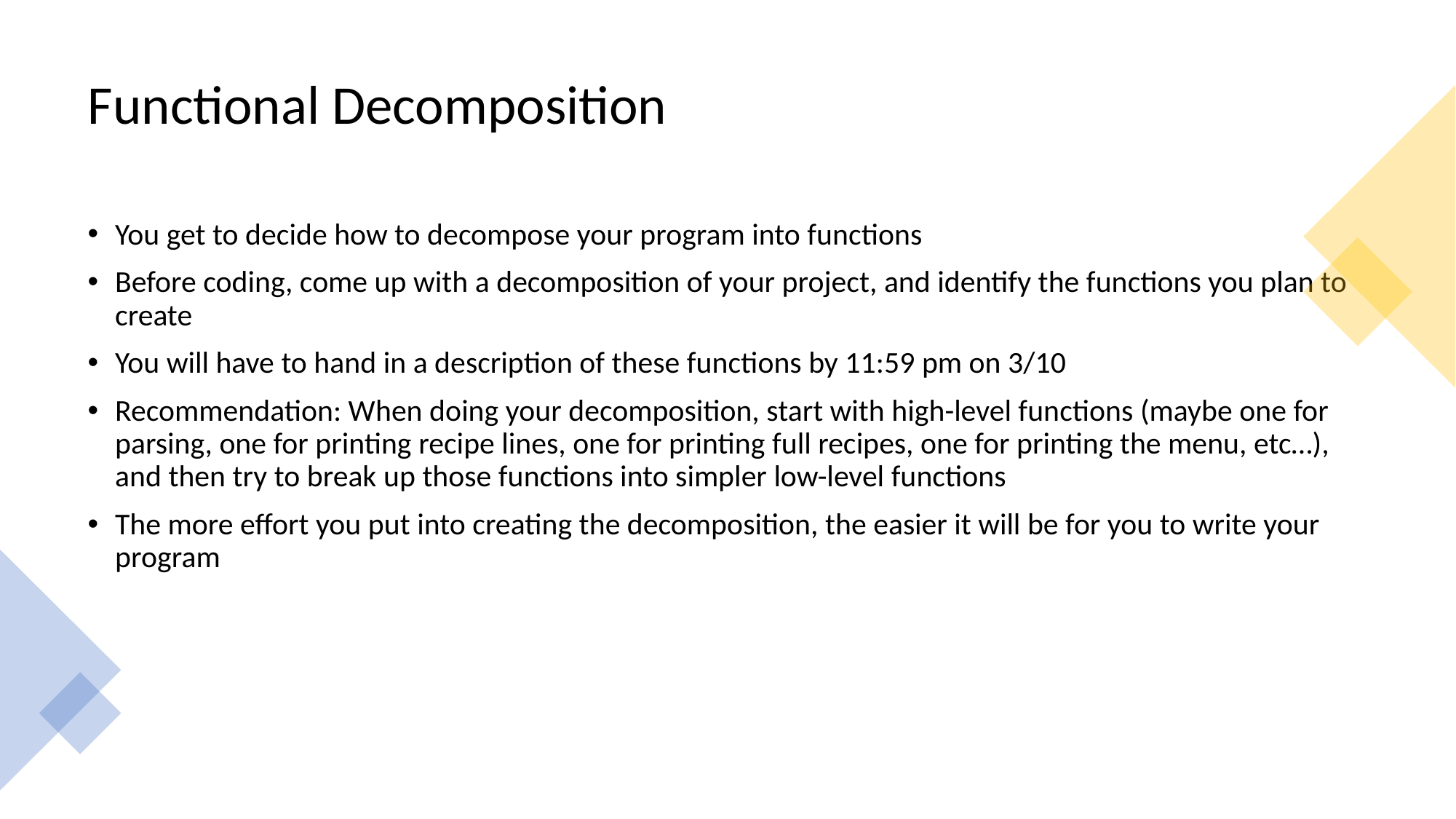

# Functional Decomposition

You get to decide how to decompose your program into functions
Before coding, come up with a decomposition of your project, and identify the functions you plan to create
You will have to hand in a description of these functions by 11:59 pm on 3/10
Recommendation: When doing your decomposition, start with high-level functions (maybe one for parsing, one for printing recipe lines, one for printing full recipes, one for printing the menu, etc…), and then try to break up those functions into simpler low-level functions
The more effort you put into creating the decomposition, the easier it will be for you to write your program